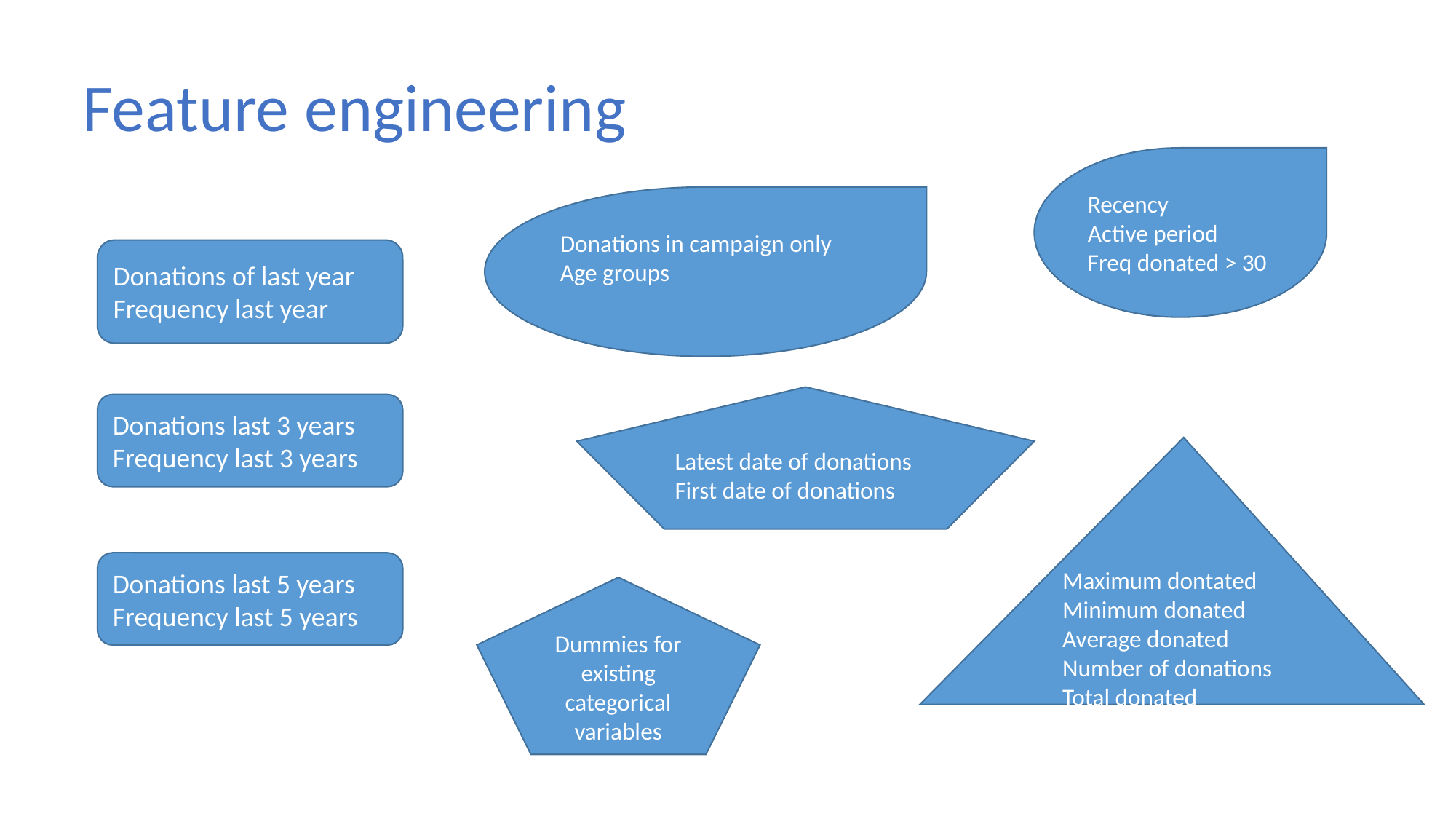

# Feature engineering
Recency
Active period
Freq donated > 30

Donations in campaign only
Age groups

Donations of last year
Frequency last year
Latest date of donations
First date of donations
Donations last 3 years
Frequency last 3 years
Maximum dontated
Minimum donated
Average donated
Number of donations
Total donated
Donations last 5 years
Frequency last 5 years
Dummies for existing categorical variables